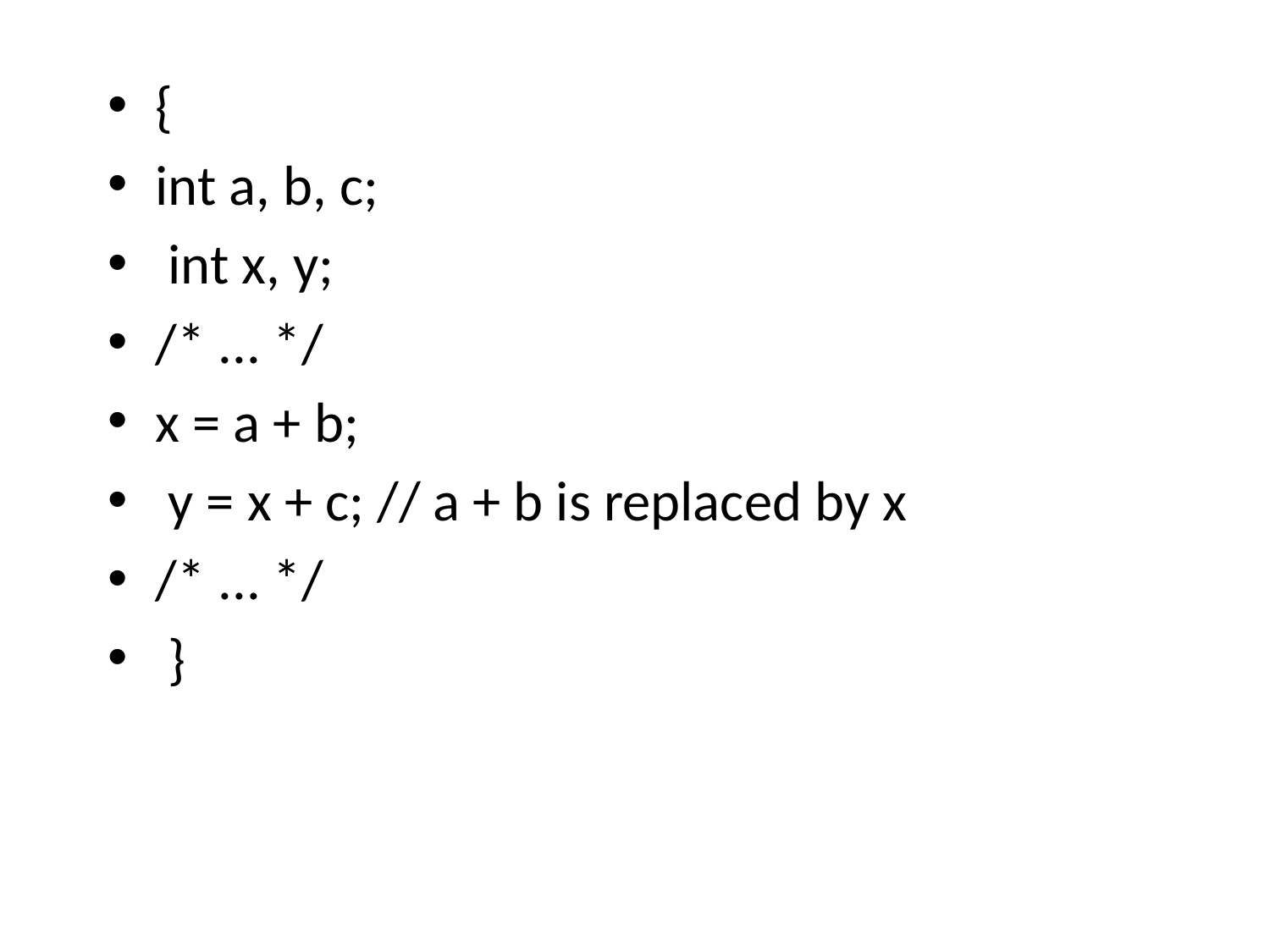

{
int a, b, c;
 int x, y;
/* ... */
x = a + b;
 y = x + c; // a + b is replaced by x
/* ... */
 }